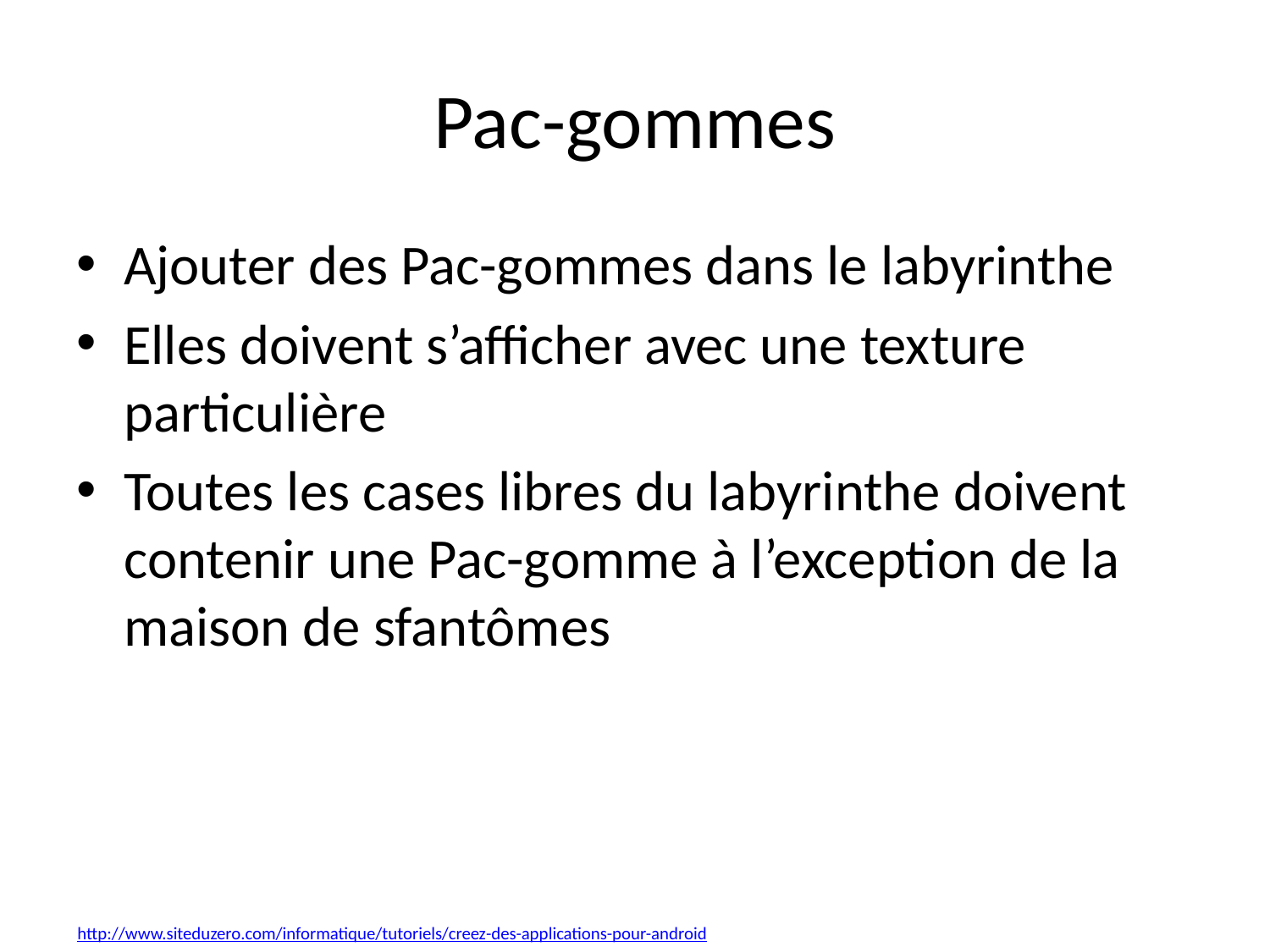

# Pac-gommes
Ajouter des Pac-gommes dans le labyrinthe
Elles doivent s’afficher avec une texture particulière
Toutes les cases libres du labyrinthe doivent contenir une Pac-gomme à l’exception de la maison de sfantômes